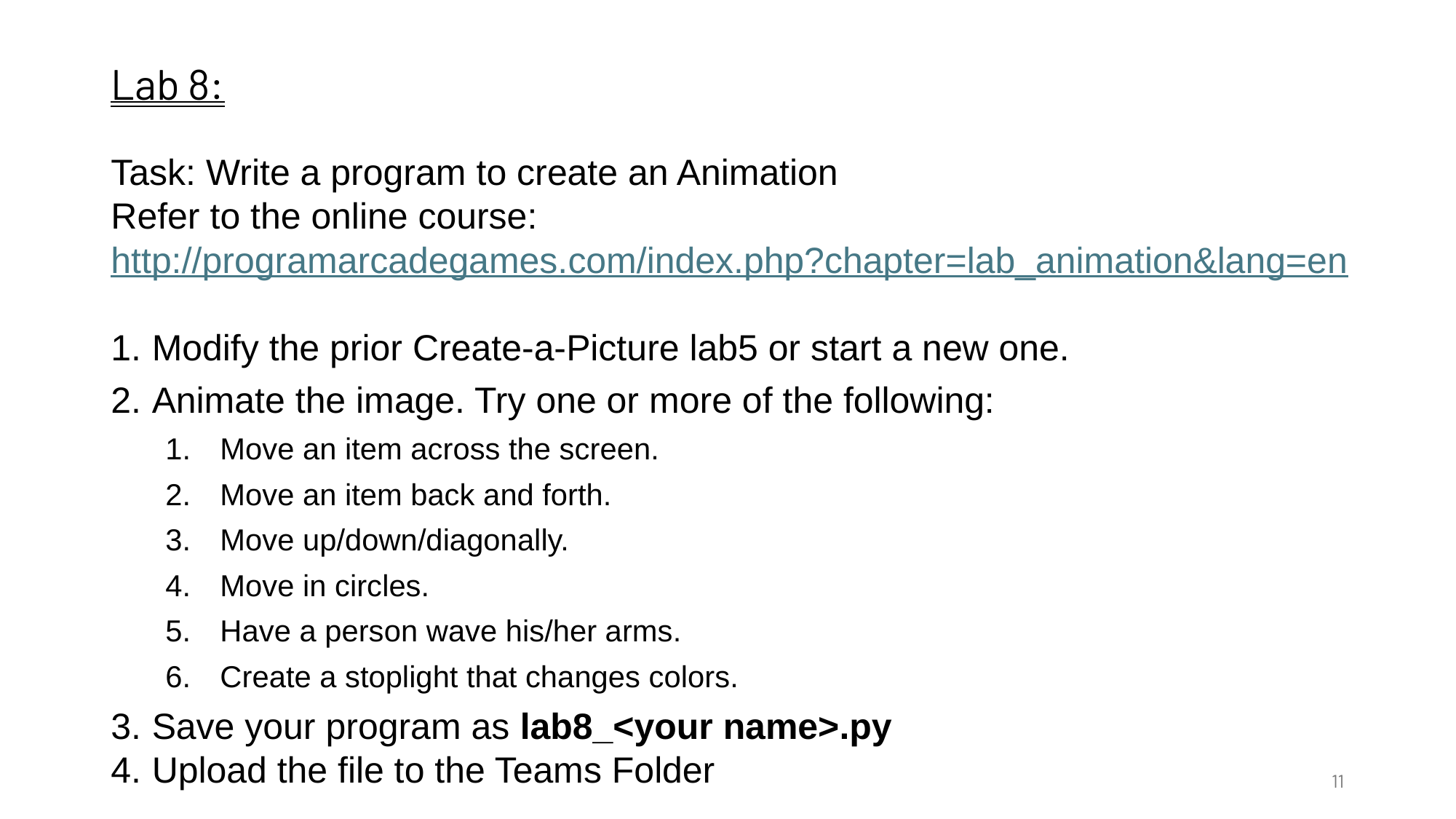

# Lab 8:
Task: Write a program to create an Animation
Refer to the online course:
http://programarcadegames.com/index.php?chapter=lab_animation&lang=en

Modify the prior Create-a-Picture lab5 or start a new one.
Animate the image. Try one or more of the following:
Move an item across the screen.
Move an item back and forth.
Move up/down/diagonally.
Move in circles.
Have a person wave his/her arms.
Create a stoplight that changes colors.
Save your program as lab8_<your name>.py
Upload the file to the Teams Folder

11